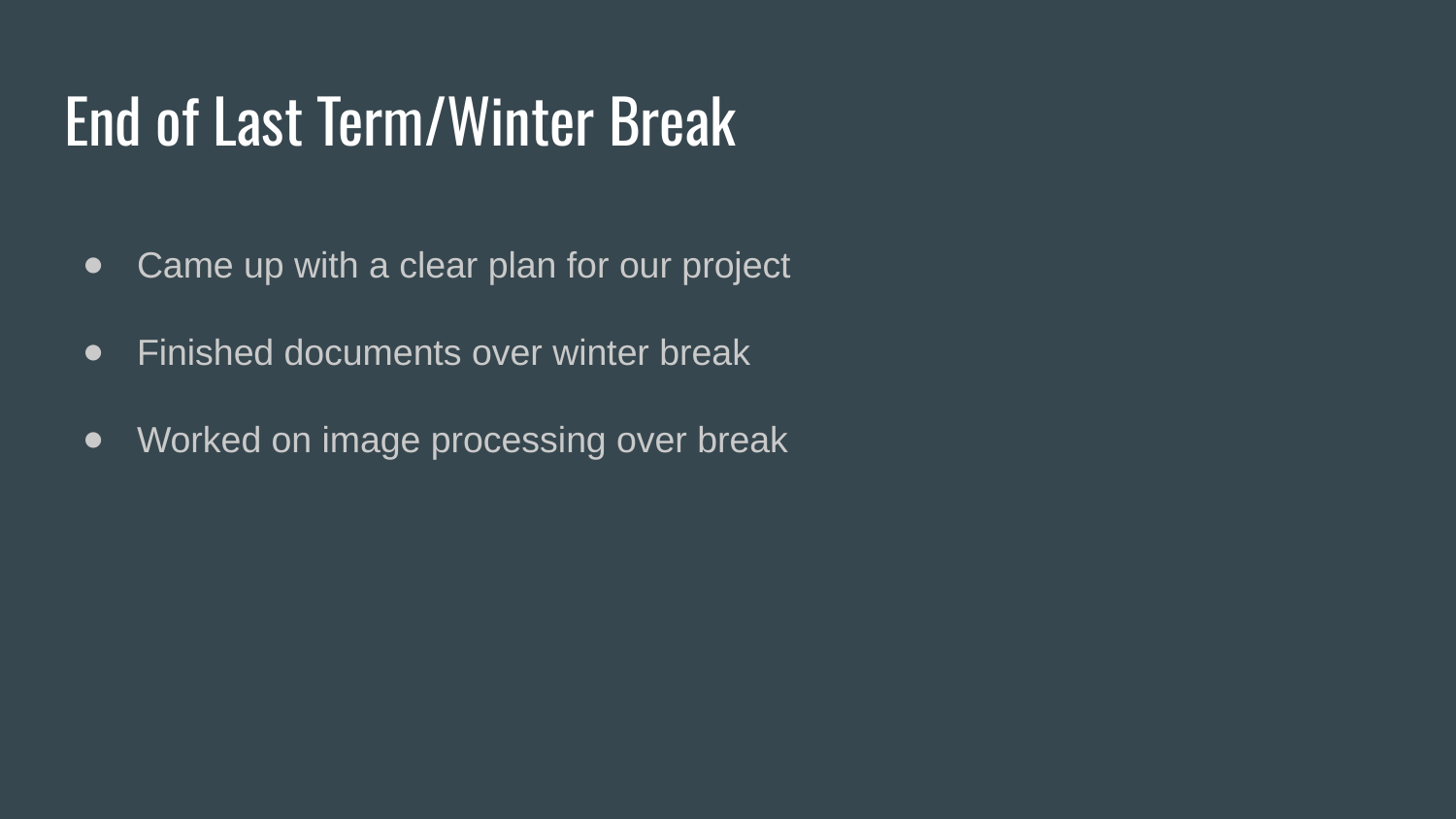

# End of Last Term/Winter Break
Came up with a clear plan for our project
Finished documents over winter break
Worked on image processing over break